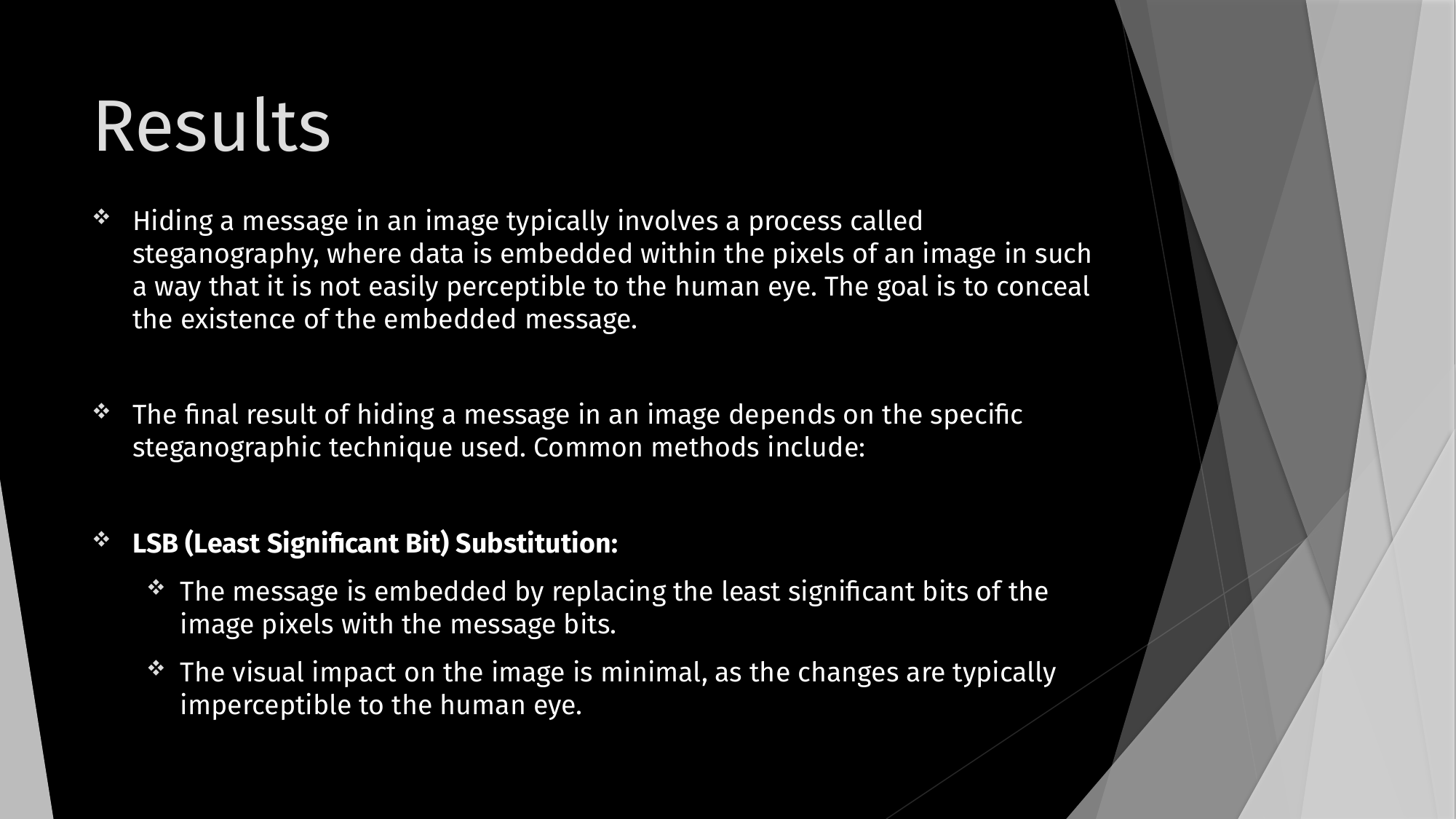

# Results
Hiding a message in an image typically involves a process called steganography, where data is embedded within the pixels of an image in such a way that it is not easily perceptible to the human eye. The goal is to conceal the existence of the embedded message.

The final result of hiding a message in an image depends on the specific steganographic technique used. Common methods include:

LSB (Least Significant Bit) Substitution:
The message is embedded by replacing the least significant bits of the image pixels with the message bits.
The visual impact on the image is minimal, as the changes are typically imperceptible to the human eye.